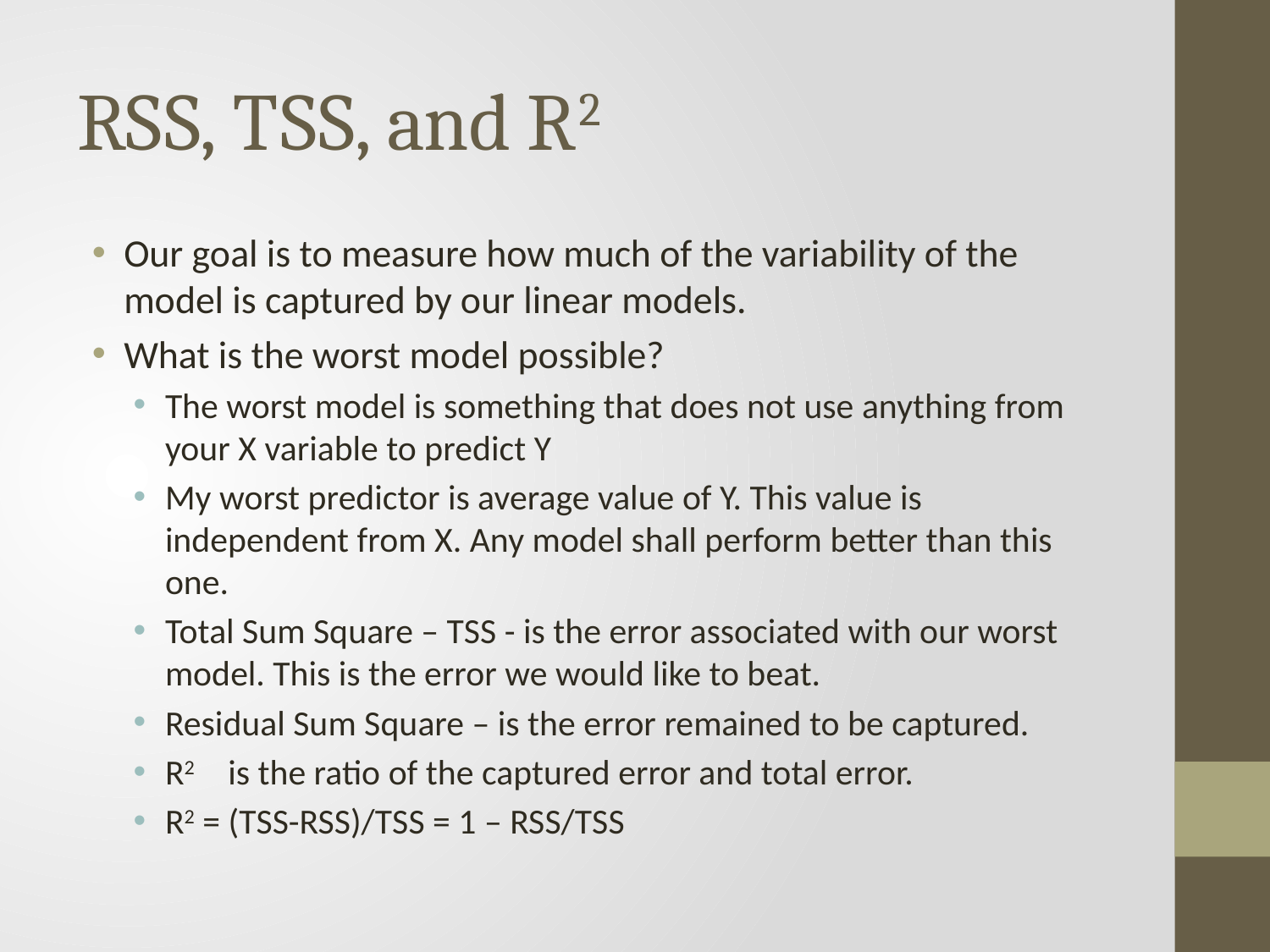

# RSS, TSS, and R2
Our goal is to measure how much of the variability of the model is captured by our linear models.
What is the worst model possible?
The worst model is something that does not use anything from your X variable to predict Y
My worst predictor is average value of Y. This value is independent from X. Any model shall perform better than this one.
Total Sum Square – TSS - is the error associated with our worst model. This is the error we would like to beat.
Residual Sum Square – is the error remained to be captured.
R2     is the ratio of the captured error and total error.
R2 = (TSS-RSS)/TSS = 1 – RSS/TSS